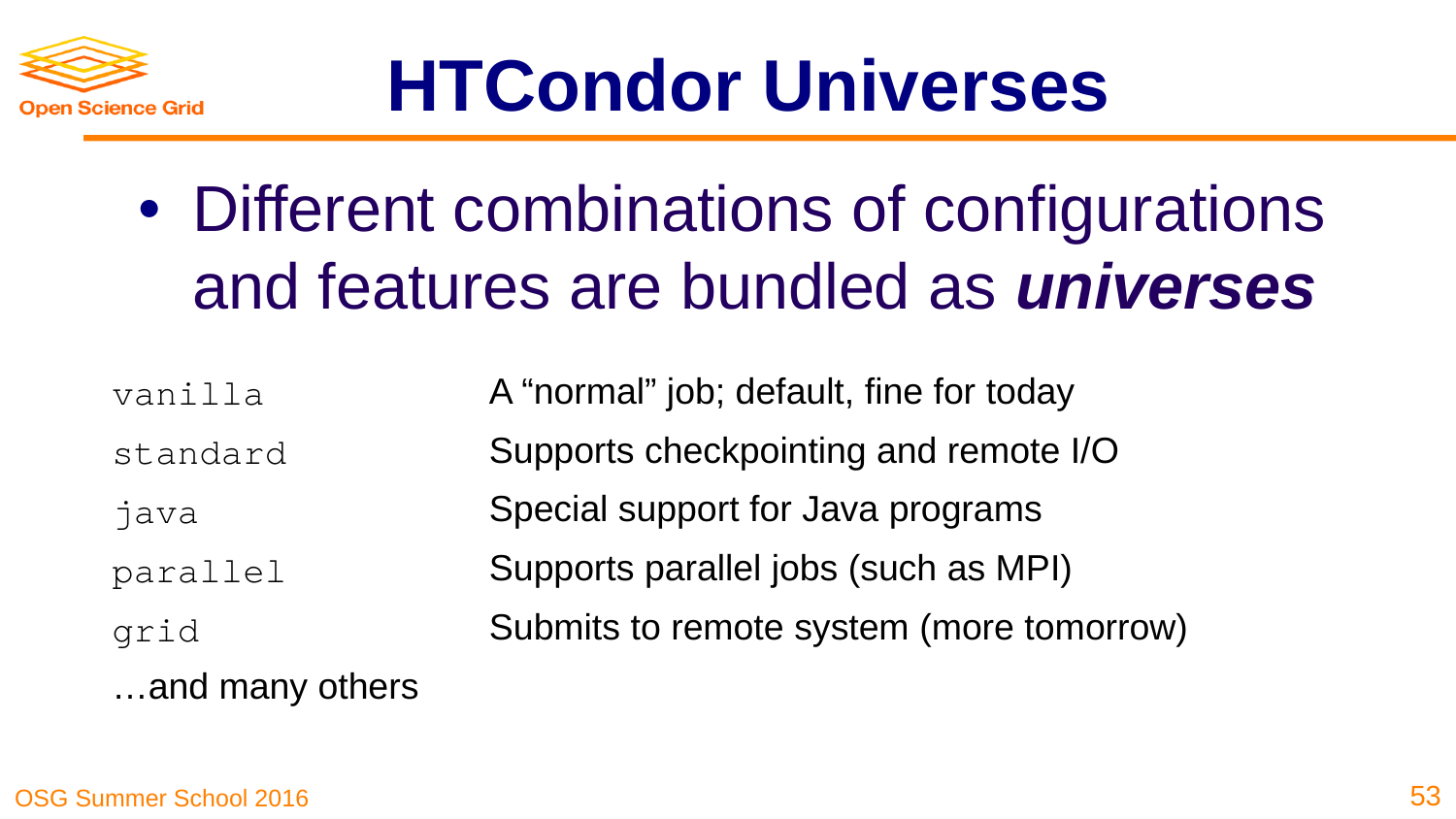

# HTCondor Universes
Different combinations of configurations and features are bundled as universes

| vanilla | A “normal” job; default, fine for today |
| --- | --- |
| standard | Supports checkpointing and remote I/O |
| java | Special support for Java programs |
| parallel | Supports parallel jobs (such as MPI) |
| grid | Submits to remote system (more tomorrow) |
| …and many others |  |
53